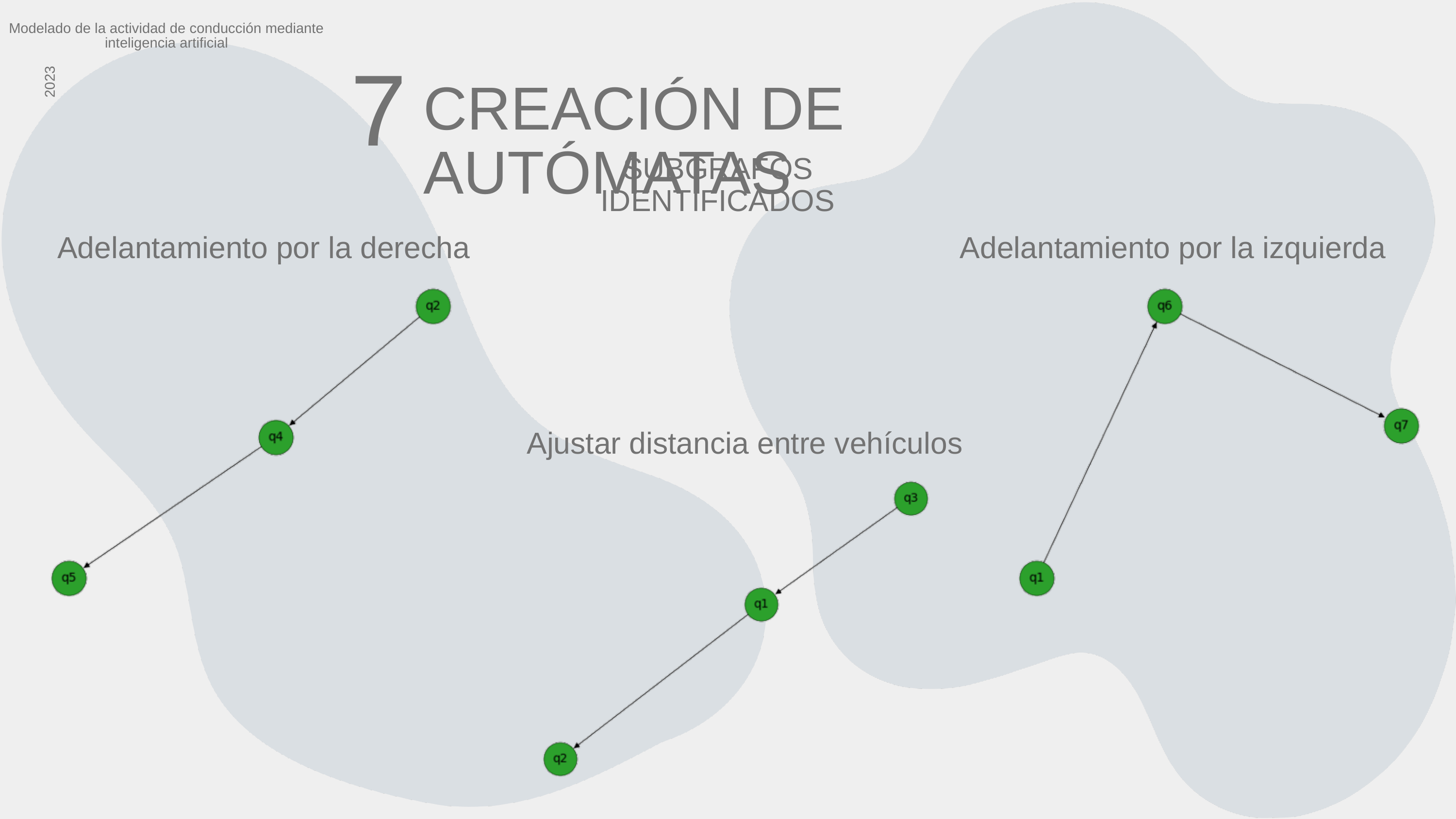

Modelado de la actividad de conducción mediante inteligencia artificial
7
2023
CREACIÓN DE AUTÓMATAS
SUBGRAFOS IDENTIFICADOS
Adelantamiento por la derecha
Adelantamiento por la izquierda

Ajustar distancia entre vehículos